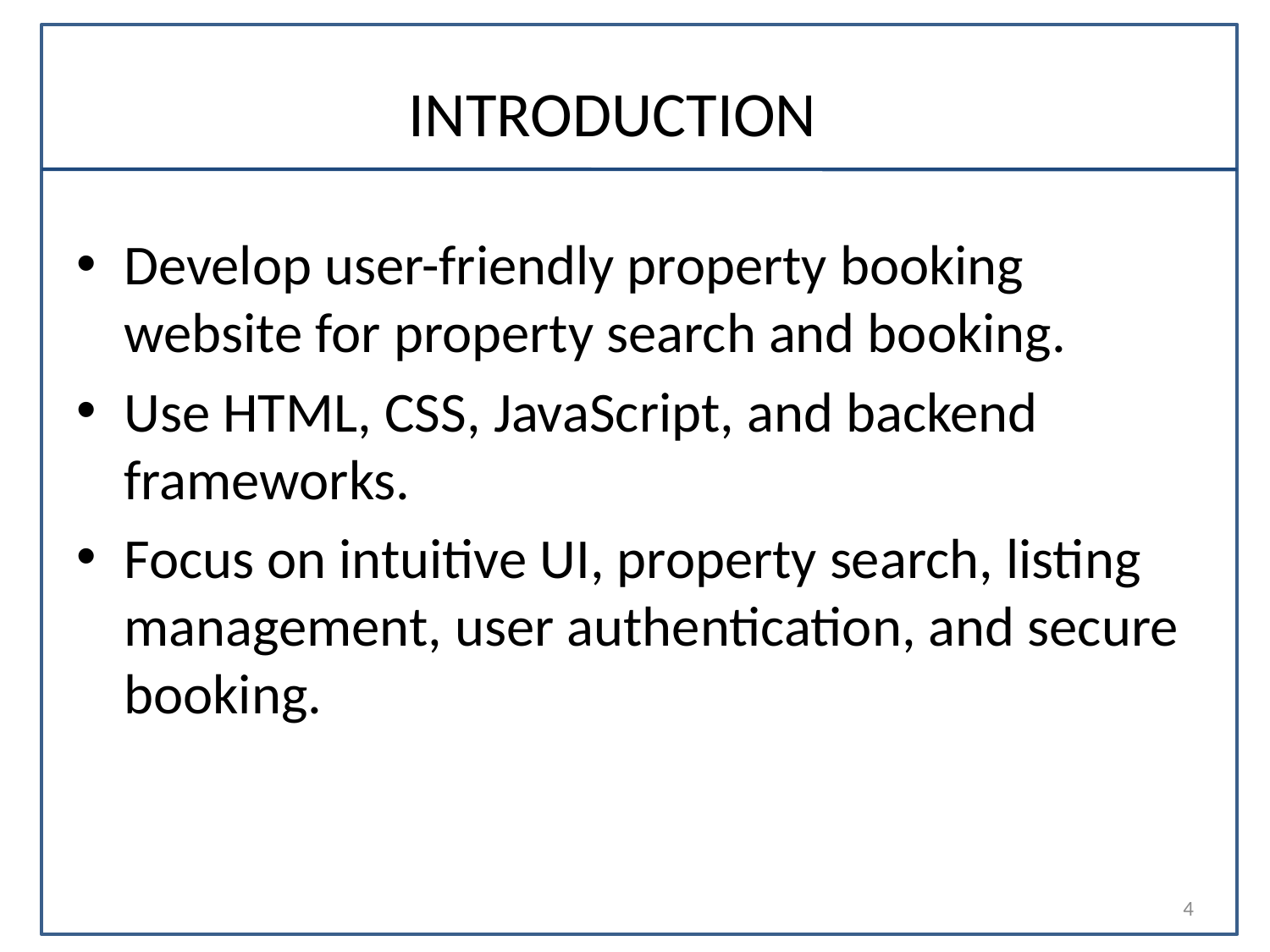

# INTRODUCTION
Develop user-friendly property booking website for property search and booking.
Use HTML, CSS, JavaScript, and backend frameworks.
Focus on intuitive UI, property search, listing management, user authentication, and secure booking.
4